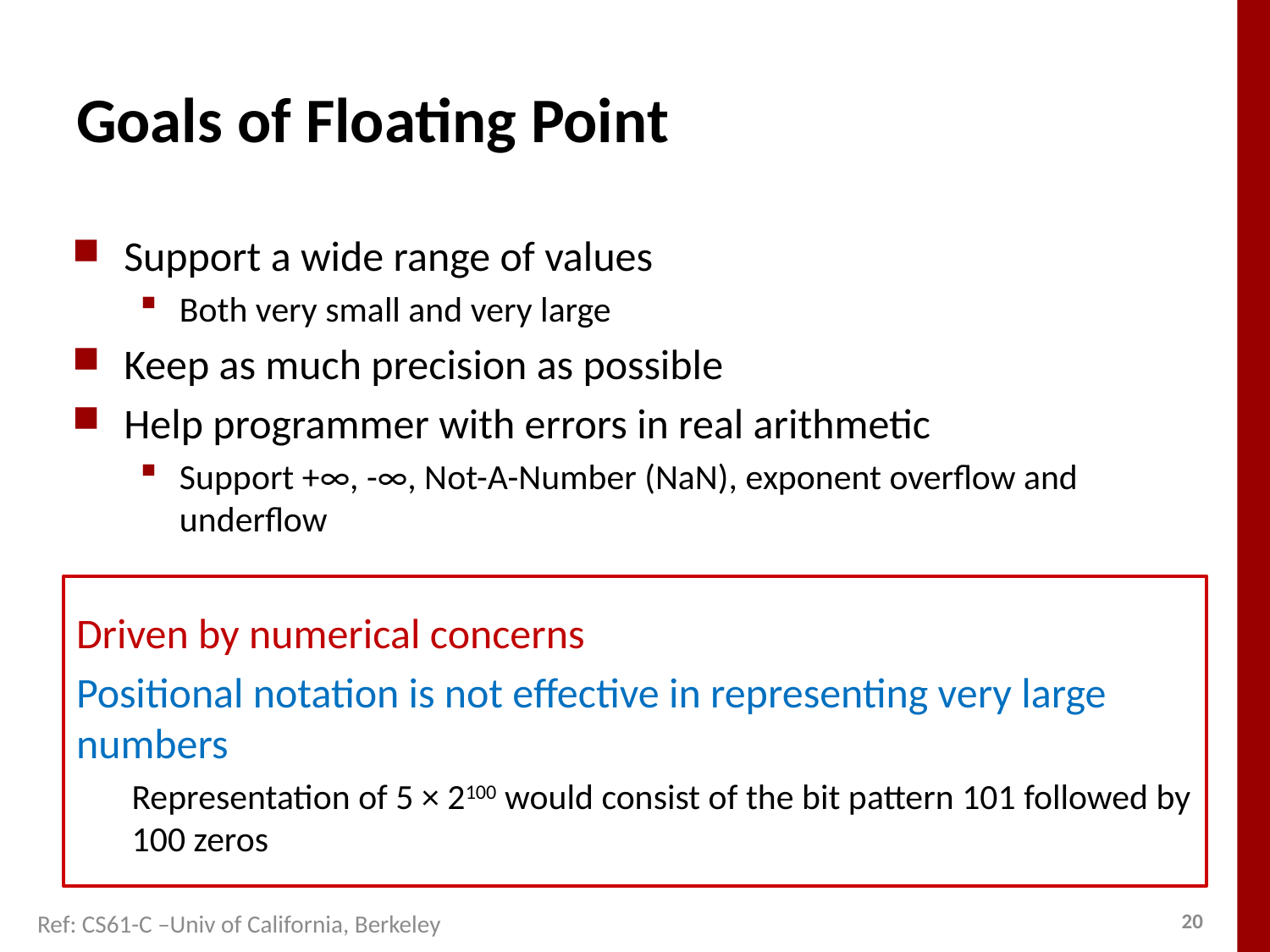

# Goals of Floating Point
Support a wide range of values
Both very small and very large
Keep as much precision as possible
Help programmer with errors in real arithmetic
Support +∞, -∞, Not-A-Number (NaN), exponent overflow and underflow

Driven by numerical concerns
Positional notation is not effective in representing very large numbers
Representation of 5 × 2100 would consist of the bit pattern 101 followed by 100 zeros

Ref: CS61-C –Univ of California, Berkeley